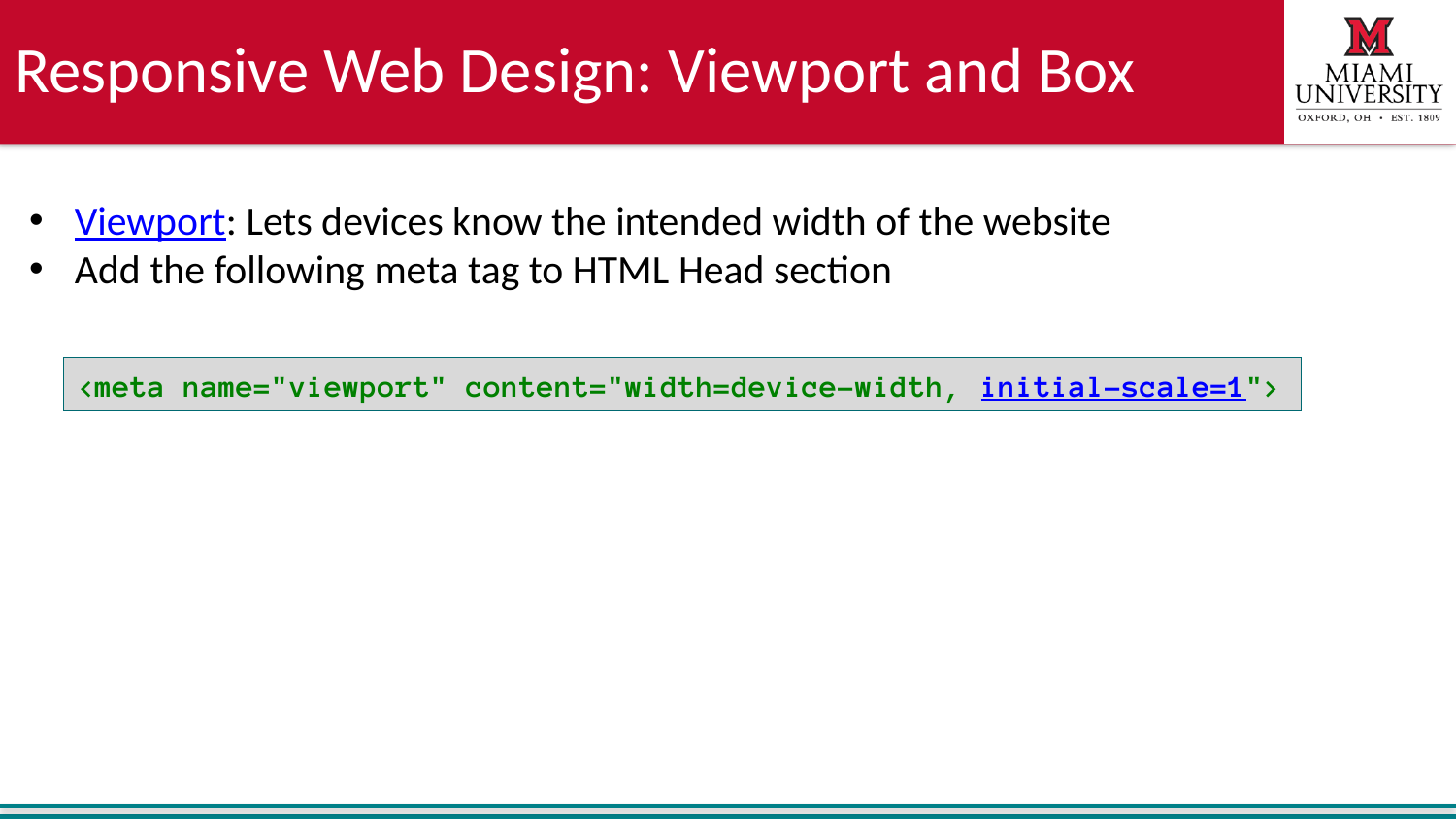

# Responsive Web Design: Viewport and Box
Viewport: Lets devices know the intended width of the website
Add the following meta tag to HTML Head section

<meta name="viewport" content="width=device-width, initial-scale=1">